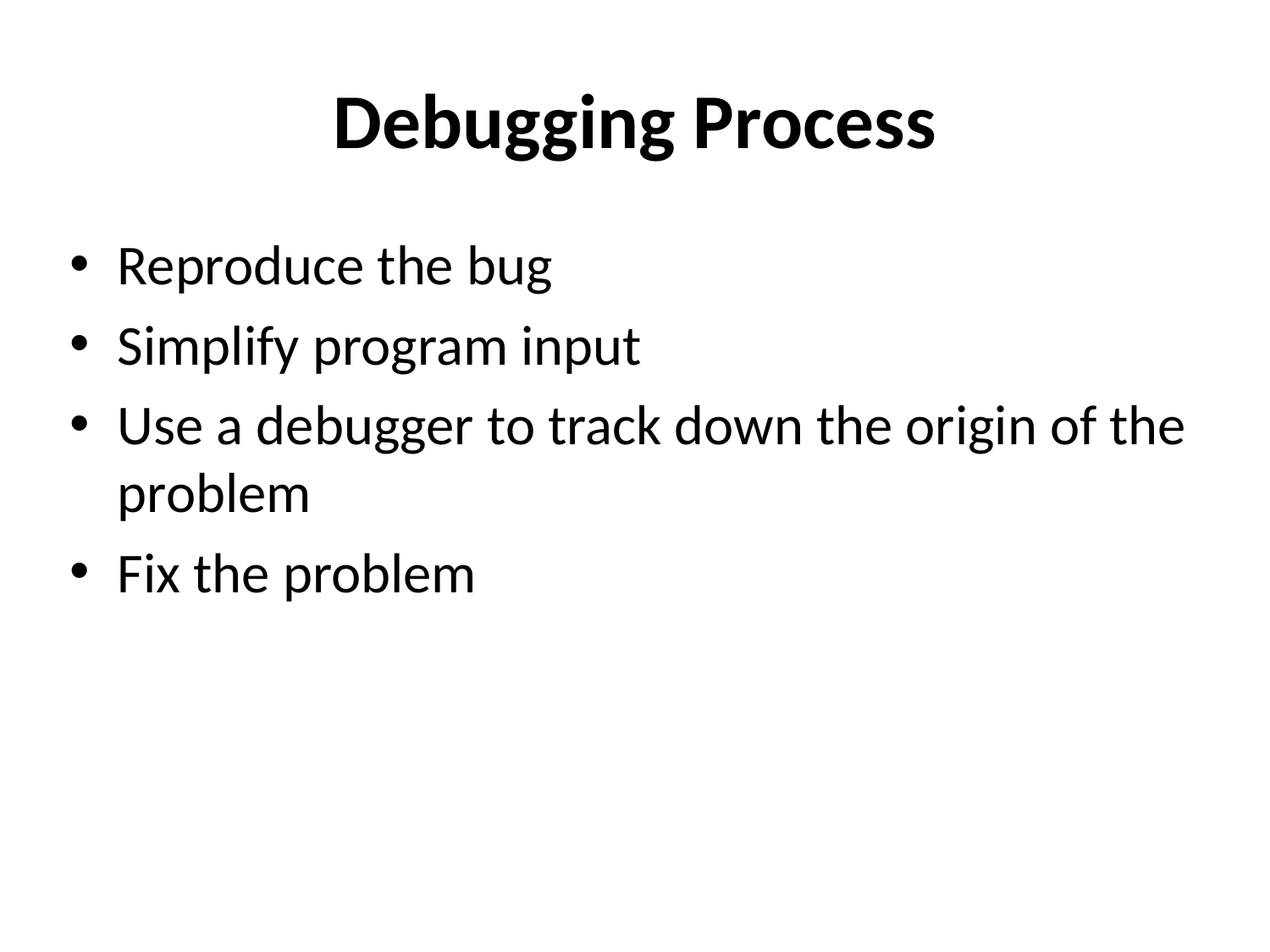

# Debugging Process
Reproduce the bug
Simplify program input
Use a debugger to track down the origin of the problem
Fix the problem